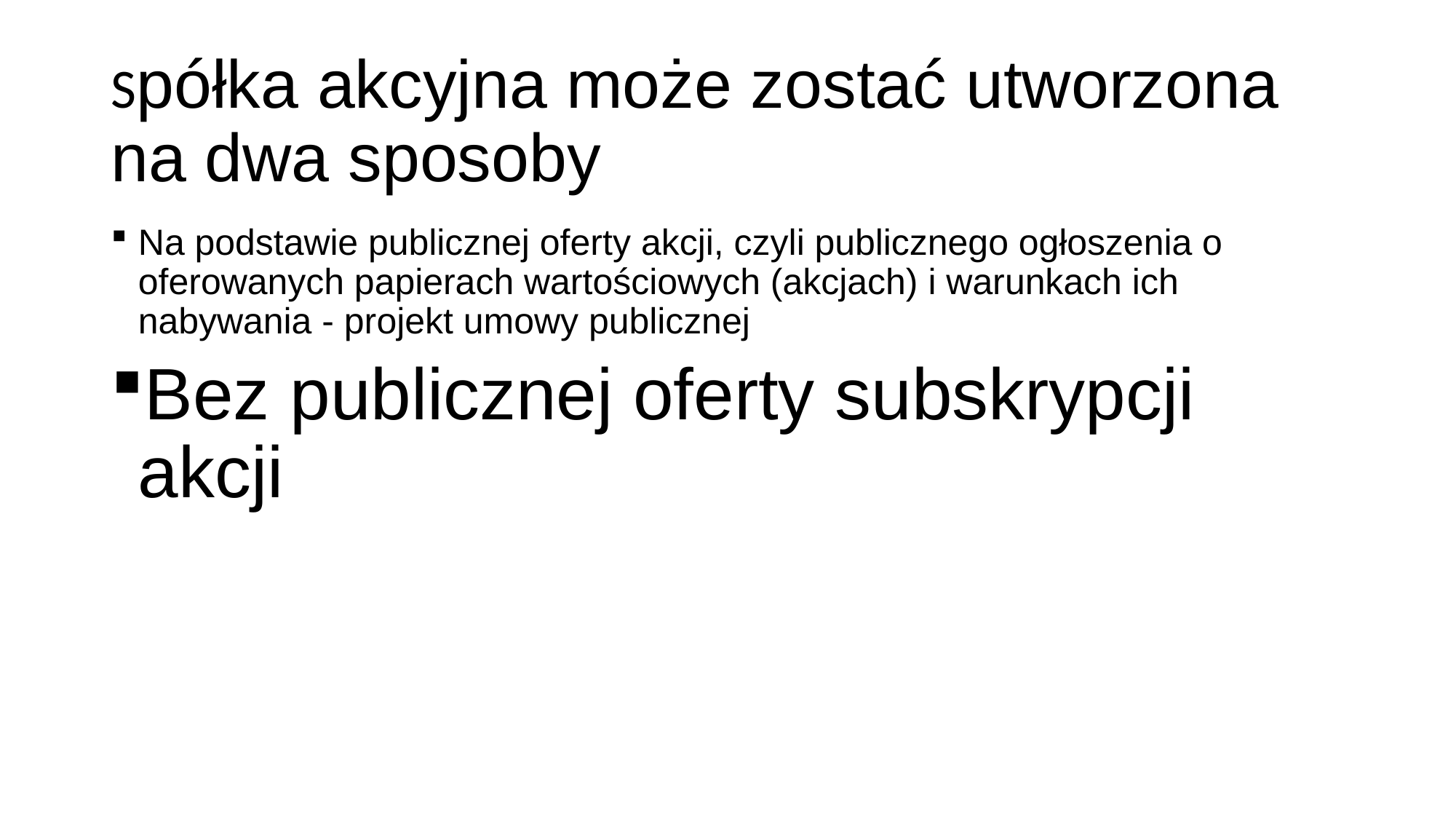

# Spółka akcyjna może zostać utworzona na dwa sposoby
Na podstawie publicznej oferty akcji, czyli publicznego ogłoszenia o oferowanych papierach wartościowych (akcjach) i warunkach ich nabywania - projekt umowy publicznej
Bez publicznej oferty subskrypcji akcji